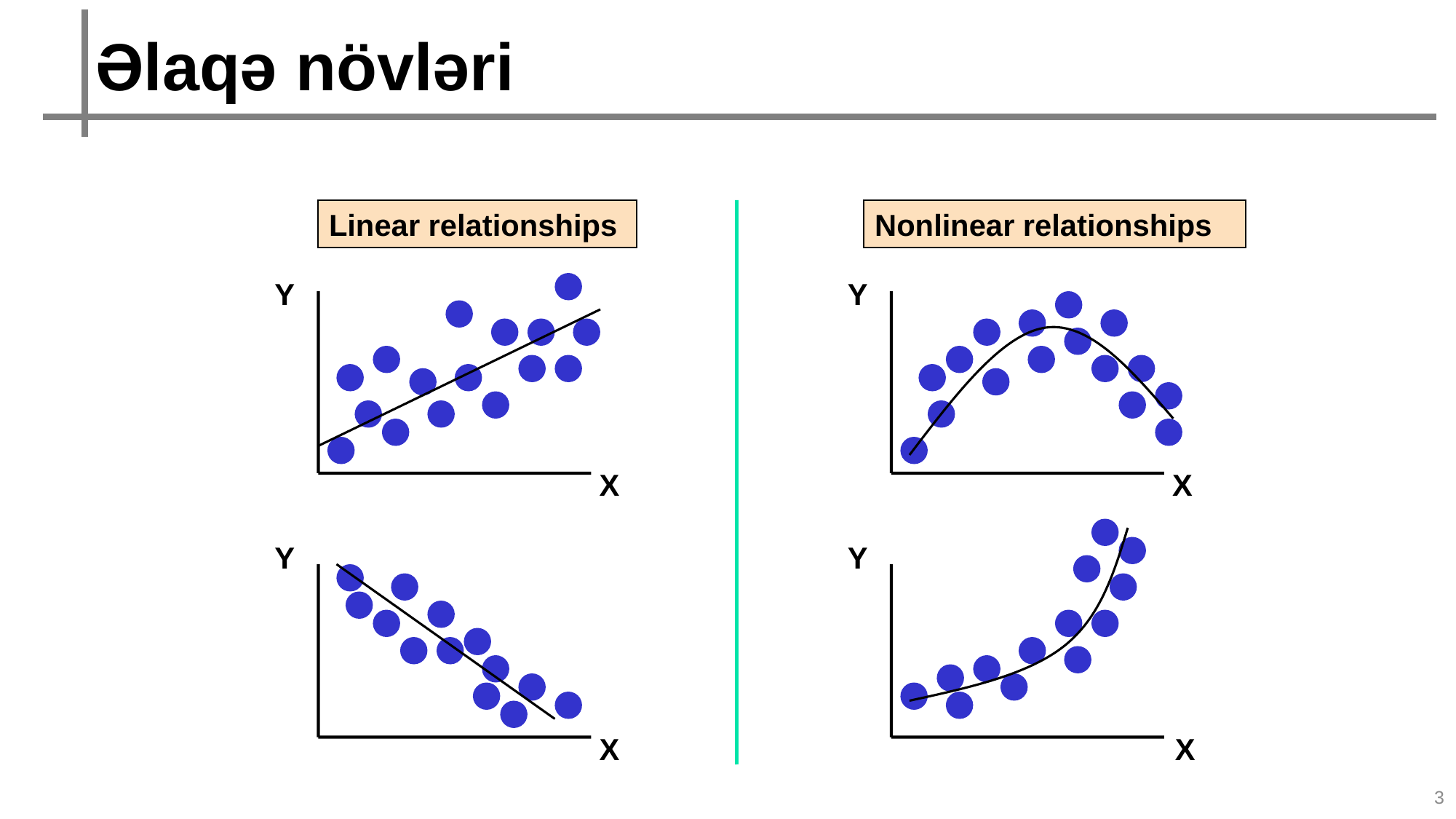

Əlaqə növləri
Linear relationships

Nonlinear relationships
Y
Y

X
X

Y
Y

X
X

3